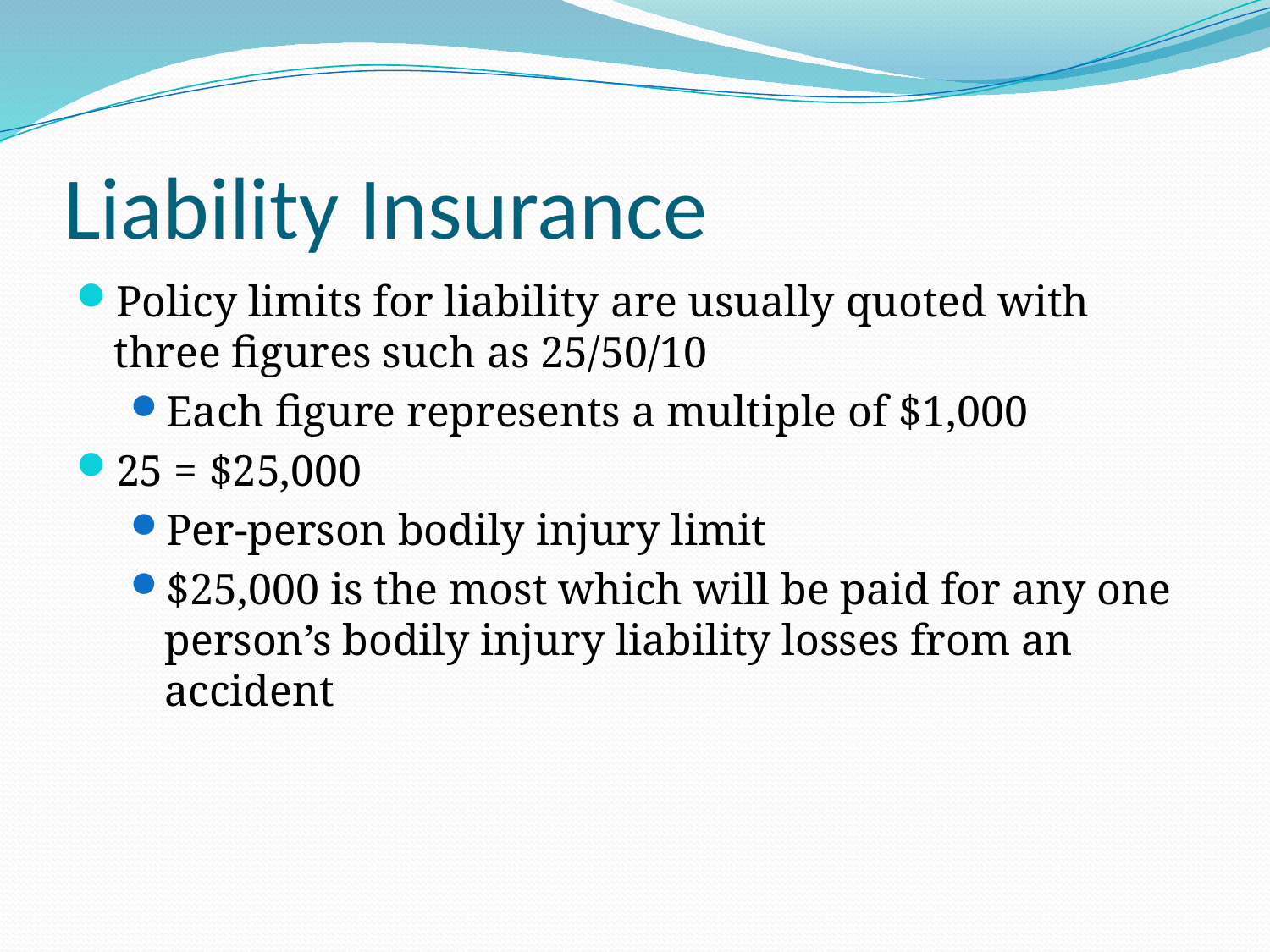

# Liability Insurance
Policy limits for liability are usually quoted with three figures such as 25/50/10
Each figure represents a multiple of $1,000
25 = $25,000
Per-person bodily injury limit
$25,000 is the most which will be paid for any one person’s bodily injury liability losses from an accident